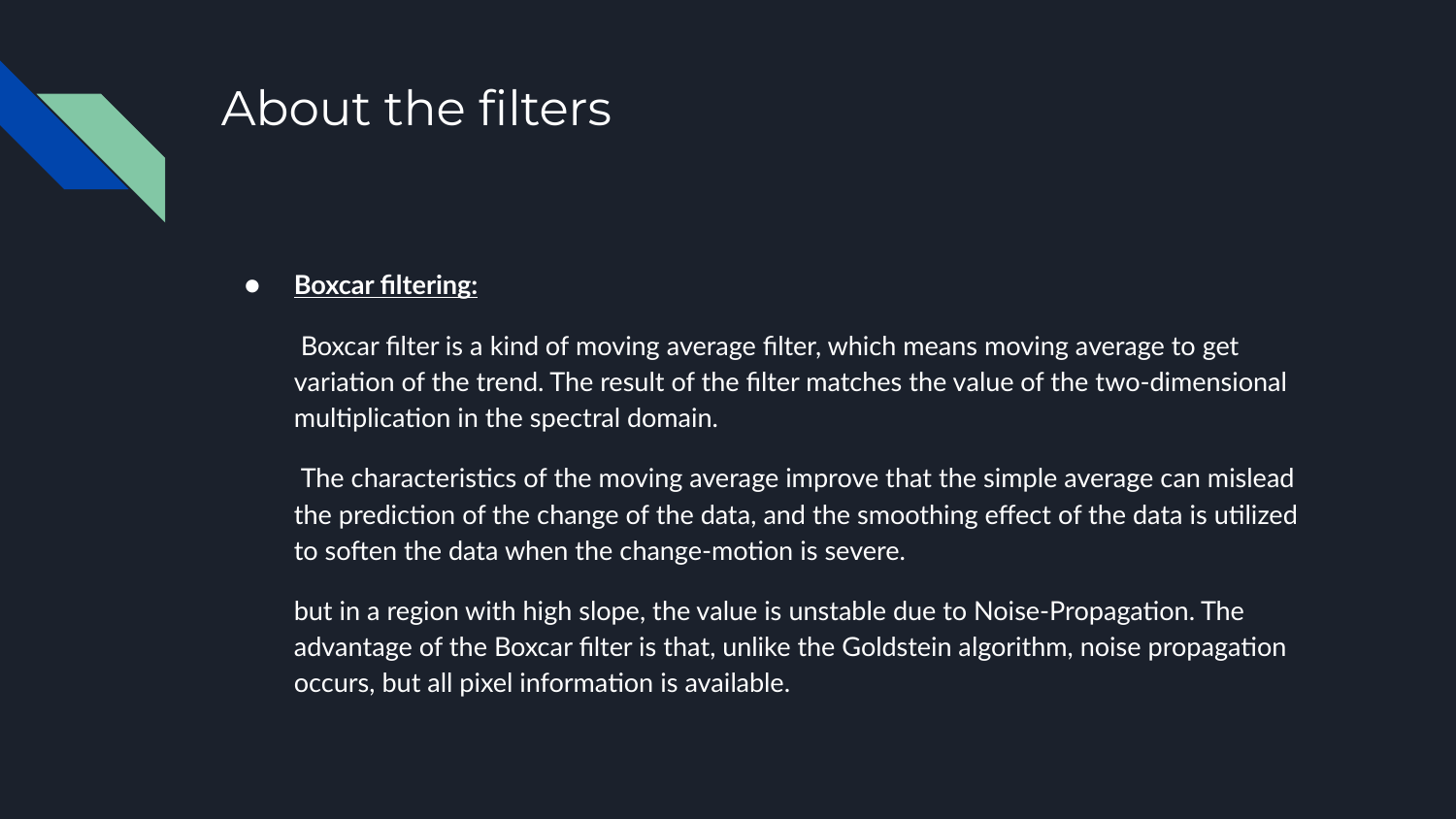

# About the filters
Boxcar filtering:
 Boxcar filter is a kind of moving average filter, which means moving average to get variation of the trend. The result of the filter matches the value of the two-dimensional multiplication in the spectral domain.
 The characteristics of the moving average improve that the simple average can mislead the prediction of the change of the data, and the smoothing effect of the data is utilized to soften the data when the change-motion is severe.
but in a region with high slope, the value is unstable due to Noise-Propagation. The advantage of the Boxcar filter is that, unlike the Goldstein algorithm, noise propagation occurs, but all pixel information is available.